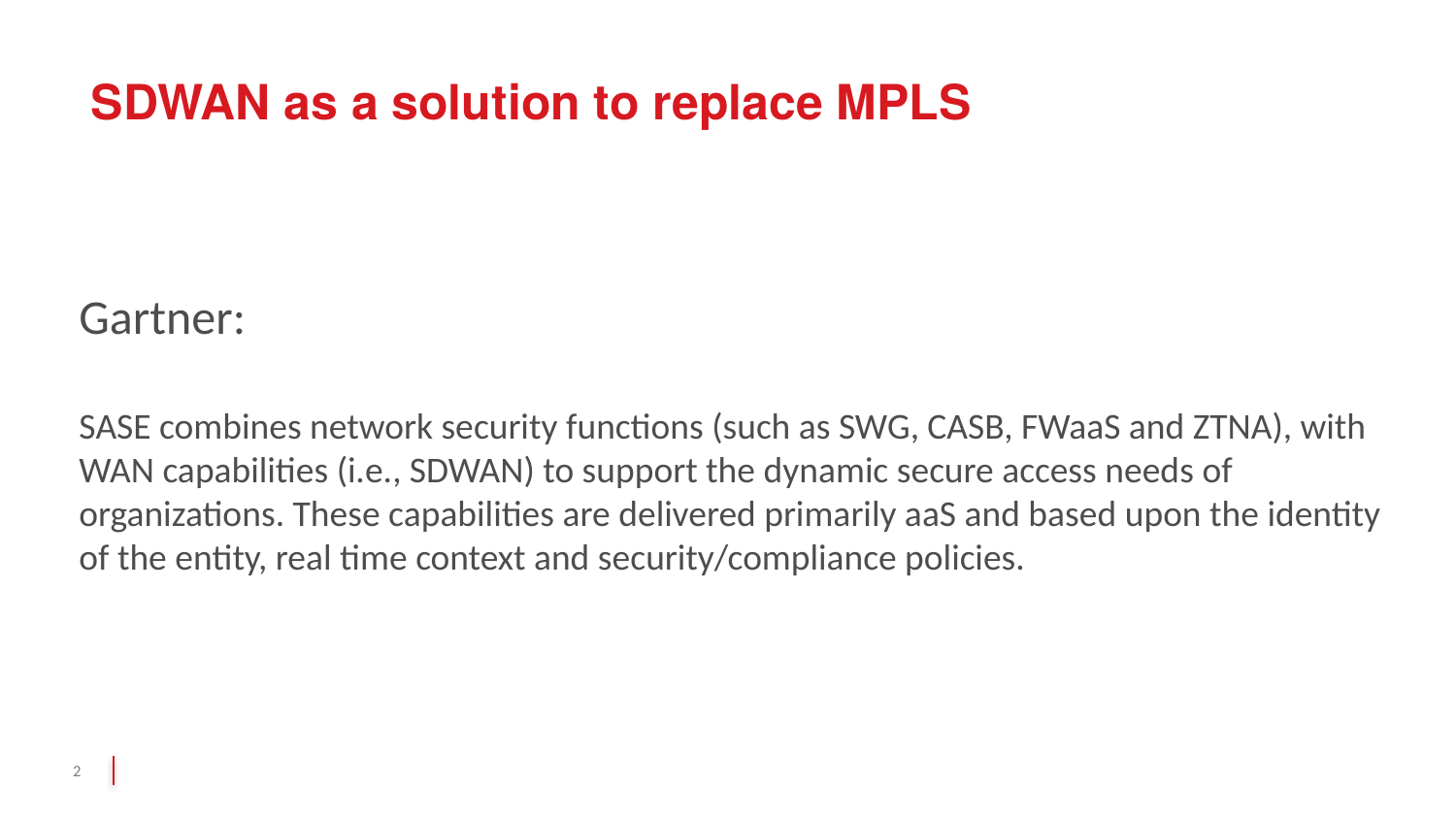

# SDWAN as a solution to replace MPLS

Gartner:
SASE combines network security functions (such as SWG, CASB, FWaaS and ZTNA), with WAN capabilities (i.e., SDWAN) to support the dynamic secure access needs of organizations. These capabilities are delivered primarily aaS and based upon the identity of the entity, real time context and security/compliance policies.